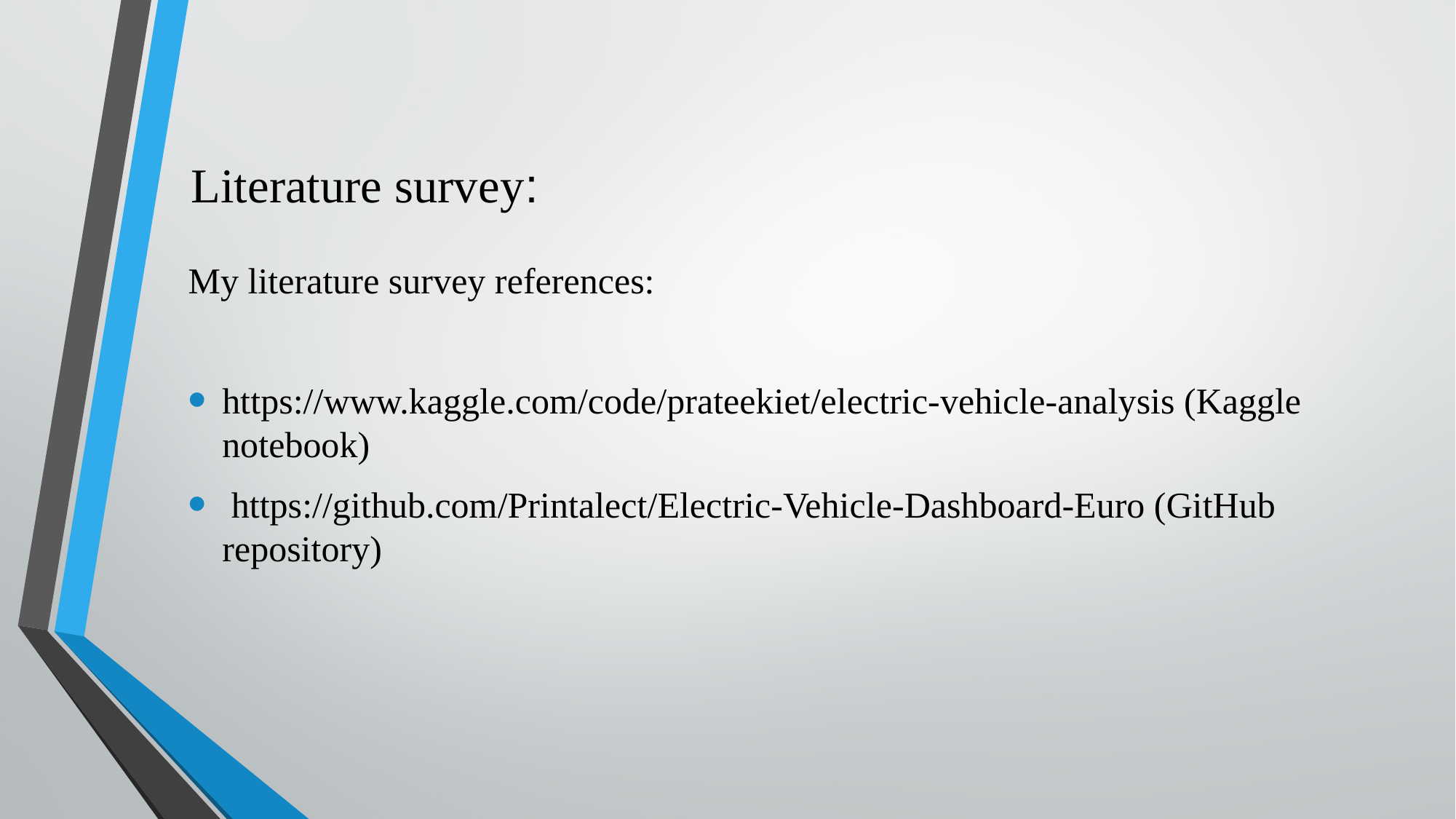

# Literature survey:
My literature survey references:

https://www.kaggle.com/code/prateekiet/electric-vehicle-analysis (Kaggle notebook)
 https://github.com/Printalect/Electric-Vehicle-Dashboard-Euro (GitHub repository)